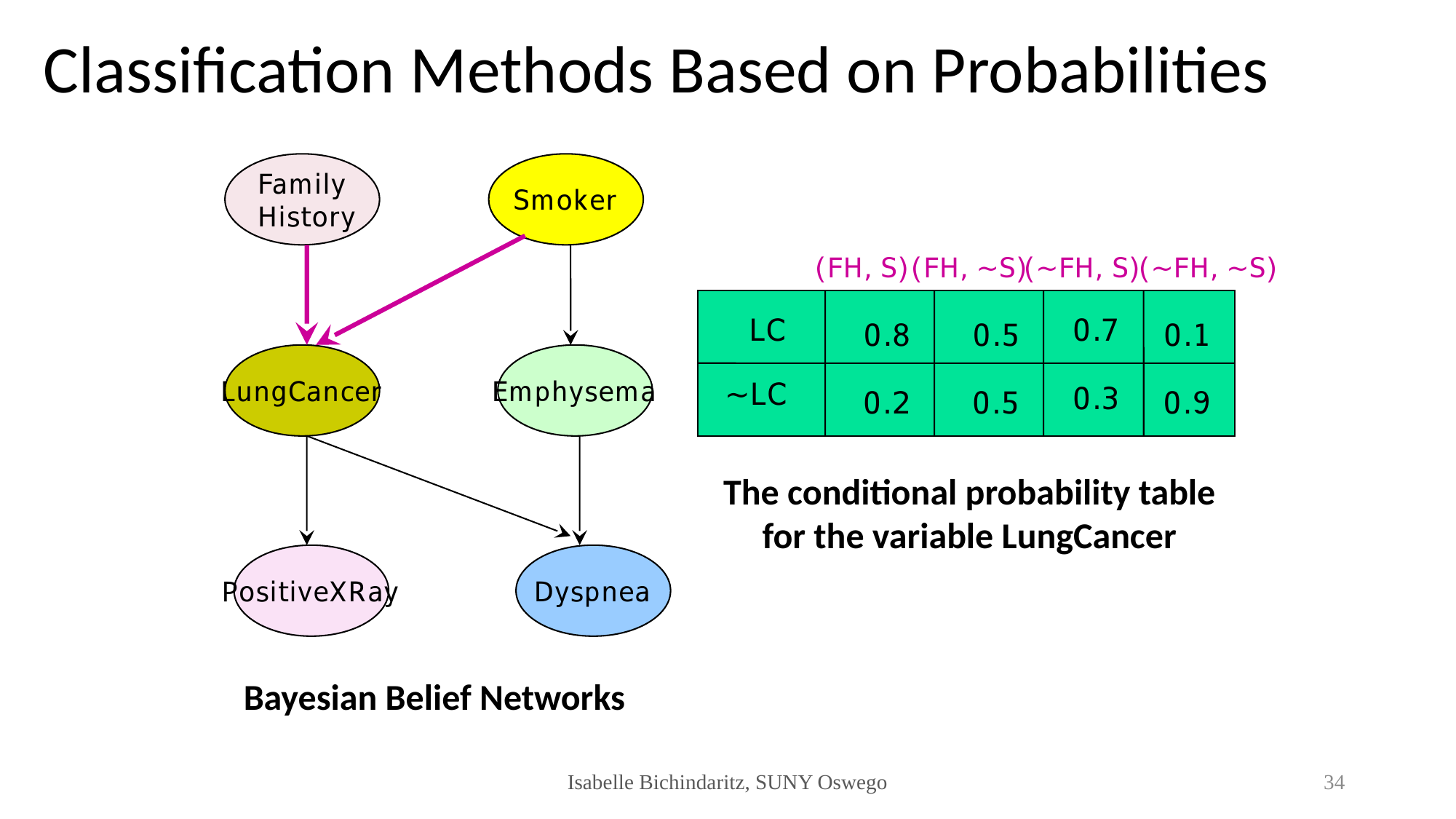

# Classification Methods Based on Probabilities
Family
History
Smoker

(FH, S)
(FH, ~S)
(~FH, S)
(~FH, ~S)

LC
0.7
0.8
0.5
0.1
LungCancer
Emphysema

~LC
0.3
0.2
0.5
0.9

The conditional probability table for the variable LungCancer
PositiveXRay
Dyspnea
Bayesian Belief Networks
Isabelle Bichindaritz, SUNY Oswego
34